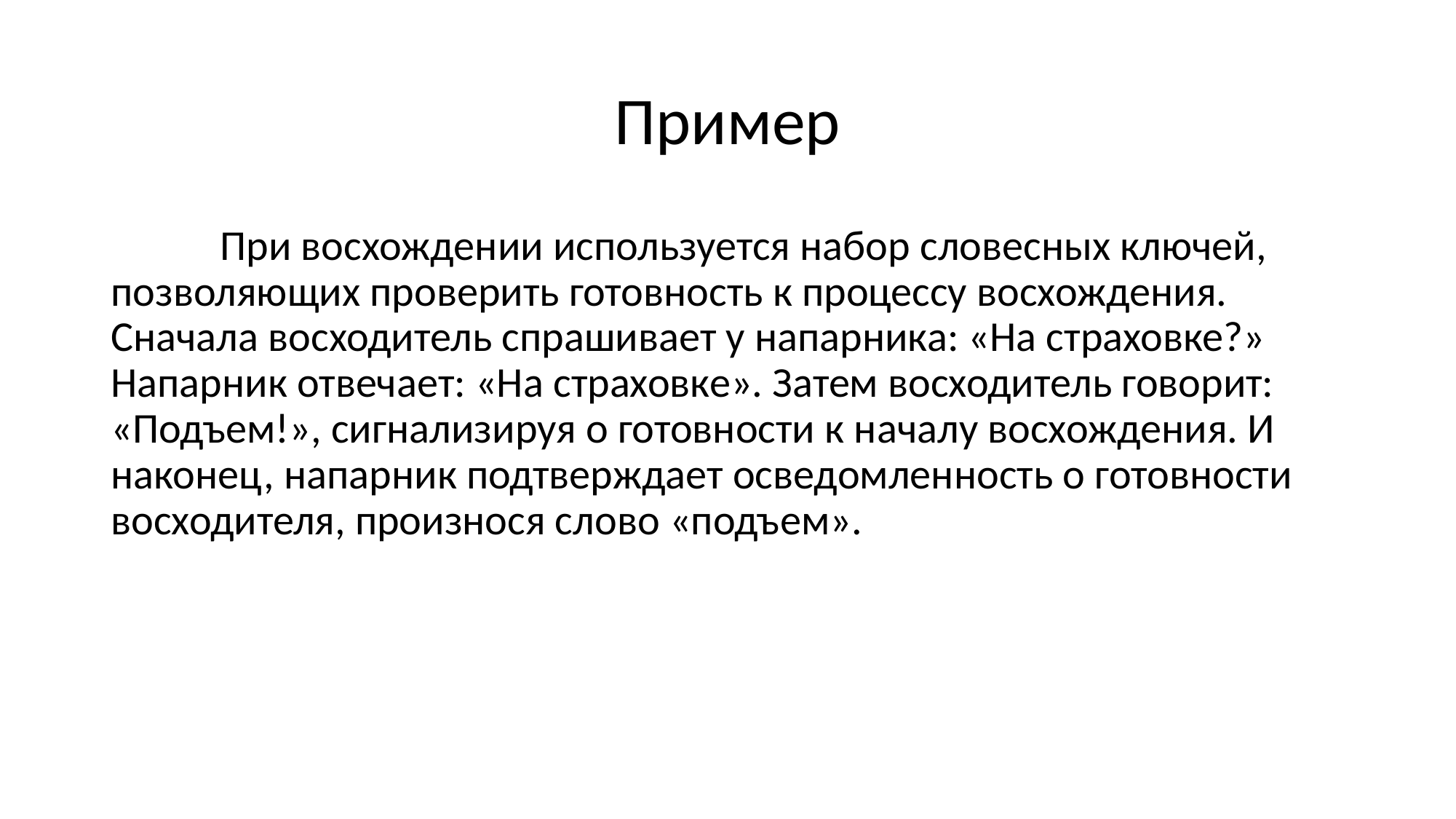

# Пример
	При восхождении используется набор словесных ключей, позволяющих проверить готовность к процессу восхождения. Сначала восходитель спрашивает у напарника: «На страховке?» Напарник отвечает: «На страховке». Затем восходитель говорит: «Подъем!», сигнализируя о готовности к началу восхождения. И наконец, напарник подтверждает осведомленность о готовности восходителя, произнося слово «подъем».